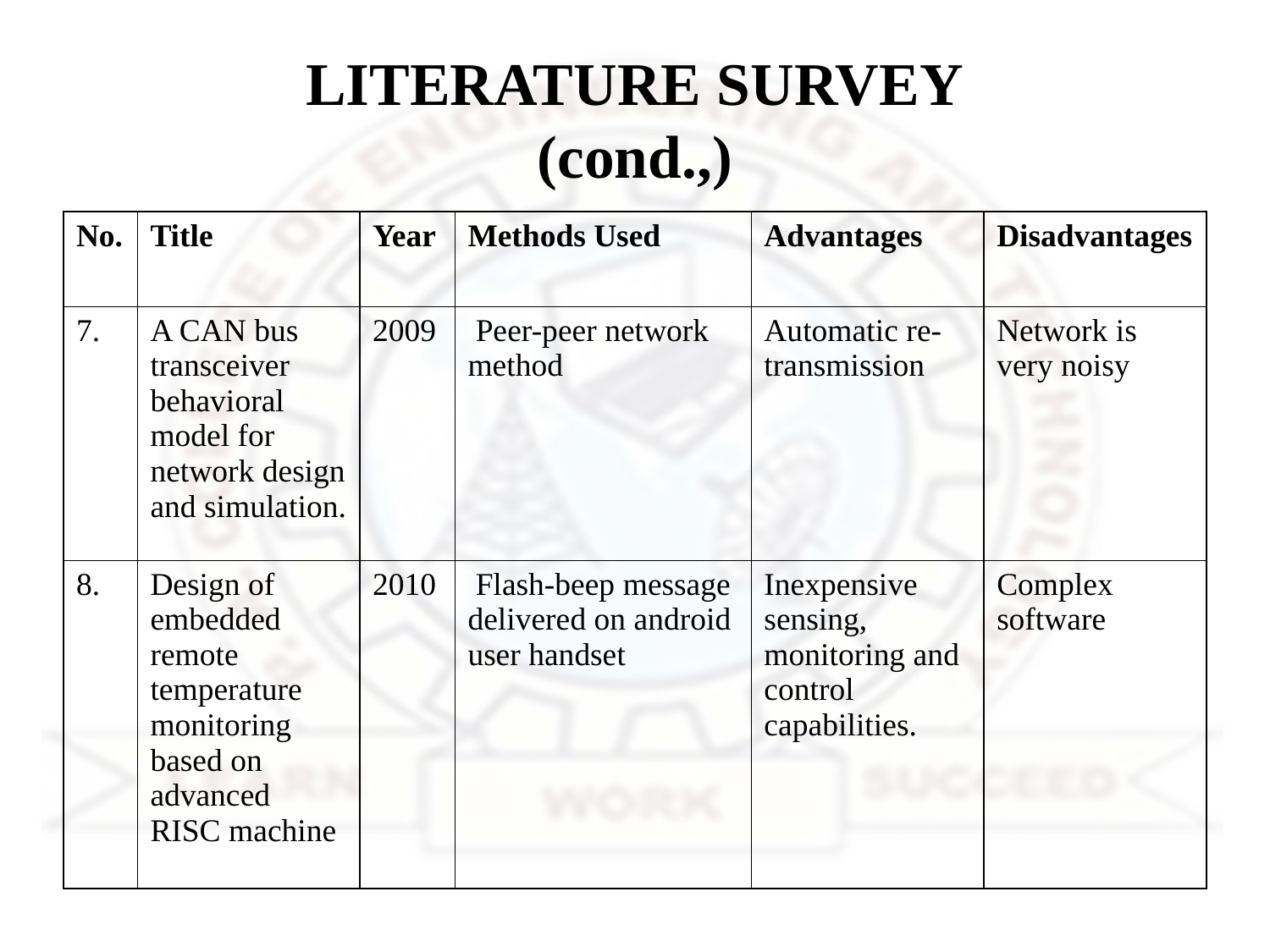

# LITERATURE SURVEY (cond.,)
| No. | Title | Year | Methods Used | Advantages | Disadvantages |
| --- | --- | --- | --- | --- | --- |
| 7. | A CAN bus transceiver behavioral model for network design and simulation. | 2009 | Peer-peer network method | Automatic re-transmission | Network is very noisy |
| 8. | Design of embedded remote temperature monitoring based on advanced RISC machine | 2010 | Flash-beep message delivered on android user handset | Inexpensive sensing, monitoring and control capabilities. | Complex software |